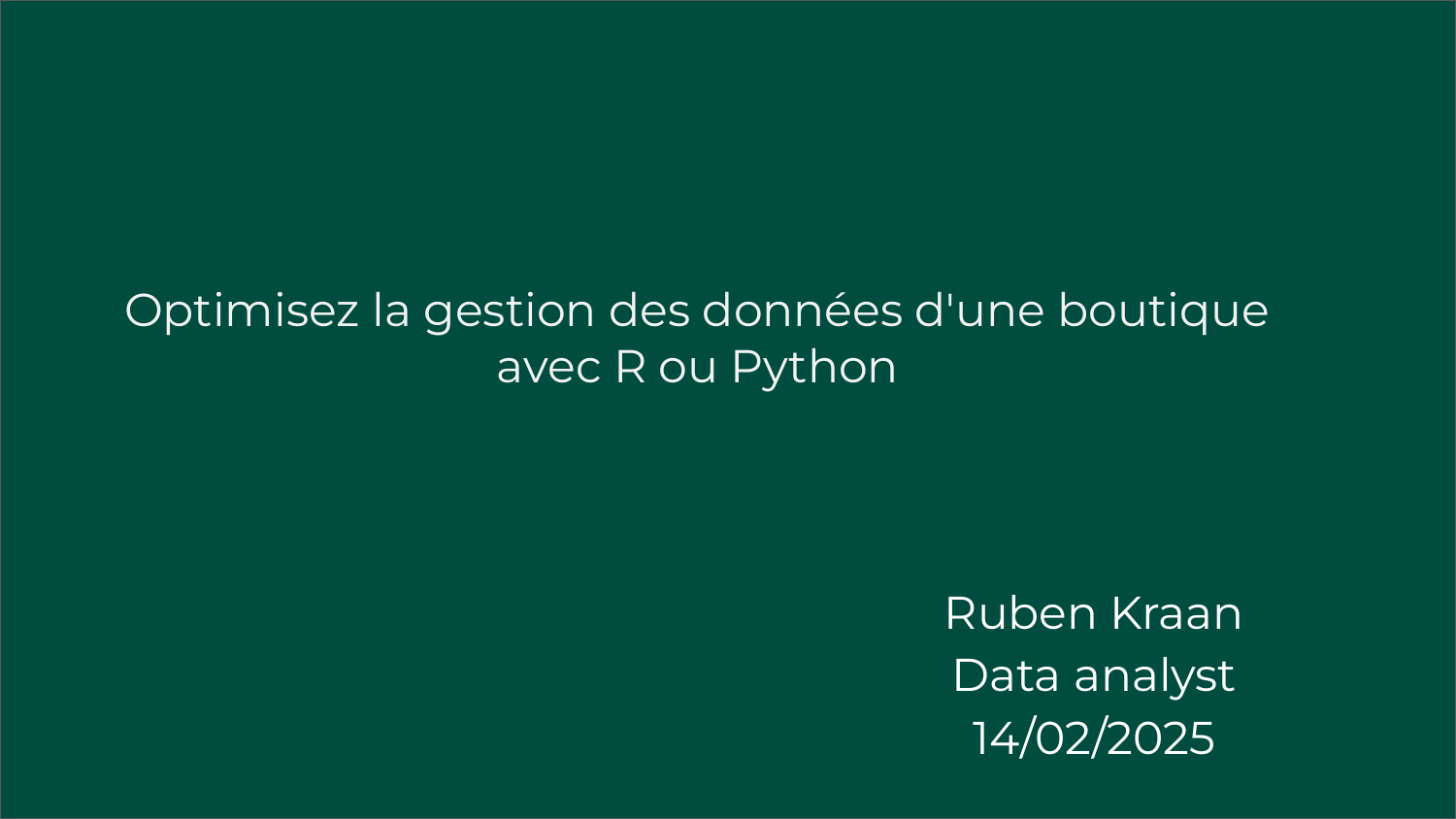

Optimisez la gestion des données d'une boutique avec R ou Python
Ruben Kraan
Data analyst
14/02/2025